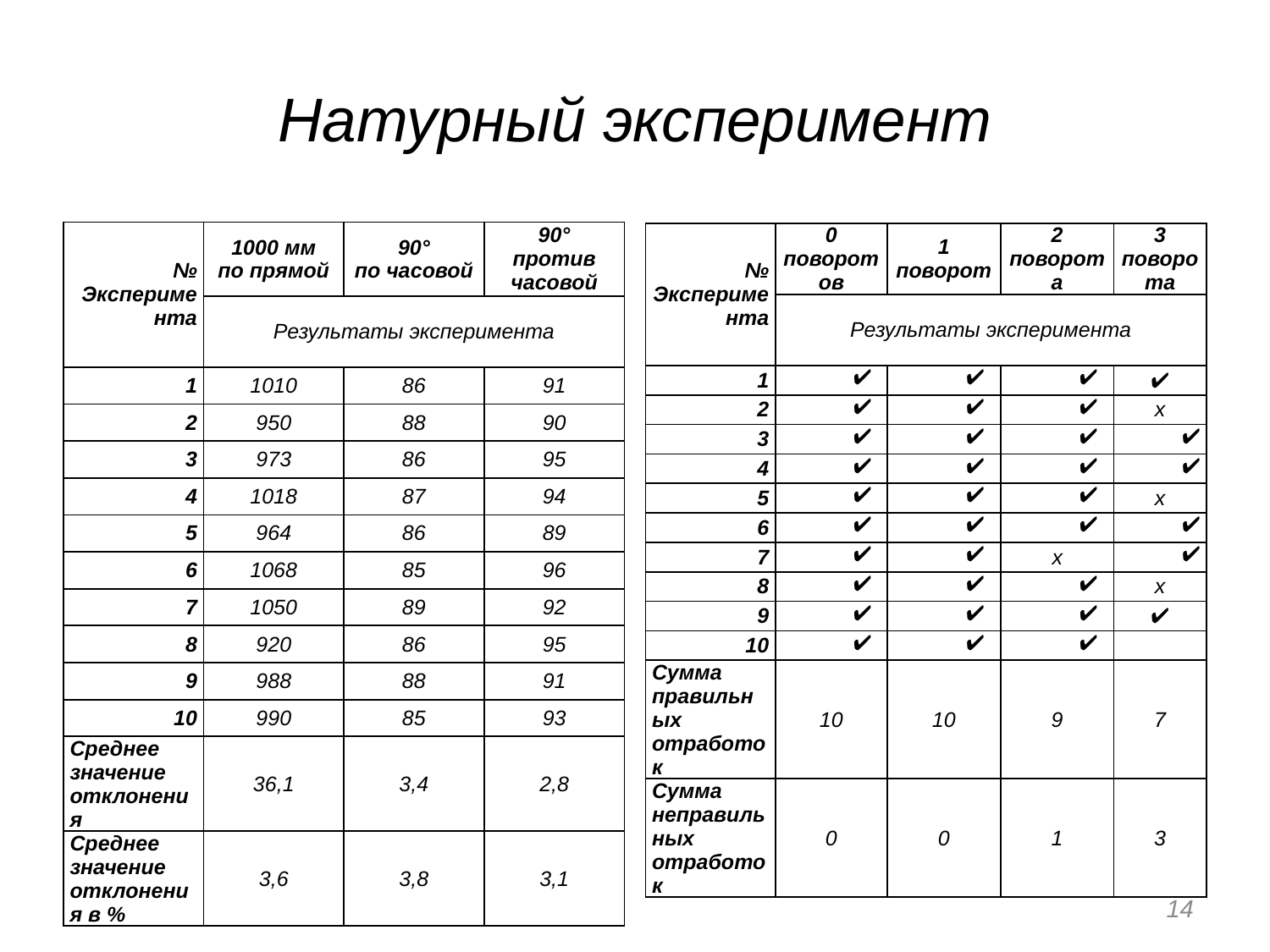

# Натурный эксперимент
| № Эксперимента | 1000 мм по прямой | 90° по часовой | 90° против часовой |
| --- | --- | --- | --- |
|  | Результаты эксперимента |  |  |
| 1 | 1010 | 86 | 91 |
| 2 | 950 | 88 | 90 |
| 3 | 973 | 86 | 95 |
| 4 | 1018 | 87 | 94 |
| 5 | 964 | 86 | 89 |
| 6 | 1068 | 85 | 96 |
| 7 | 1050 | 89 | 92 |
| 8 | 920 | 86 | 95 |
| 9 | 988 | 88 | 91 |
| 10 | 990 | 85 | 93 |
| Среднее значение отклонения | 36,1 | 3,4 | 2,8 |
| Среднее значение отклонения в % | 3,6 | 3,8 | 3,1 |
| № Эксперимента | 0 поворотов | 1 поворот | 2 поворота | 3 поворота |
| --- | --- | --- | --- | --- |
|  | Результаты эксперимента |  |  |  |
| 1 | ✔ | ✔ | ✔ | ✔ |
| 2 | ✔ | ✔ | ✔ | х |
| 3 | ✔ | ✔ | ✔ | ✔ |
| 4 | ✔ | ✔ | ✔ | ✔ |
| 5 | ✔ | ✔ | ✔ | х |
| 6 | ✔ | ✔ | ✔ | ✔ |
| 7 | ✔ | ✔ | х | ✔ |
| 8 | ✔ | ✔ | ✔ | х |
| 9 | ✔ | ✔ | ✔ | ✔ |
| 10 | ✔ | ✔ | ✔ |  |
| Сумма правильных отработок | 10 | 10 | 9 | 7 |
| Сумма неправильных отработок | 0 | 0 | 1 | 3 |
14